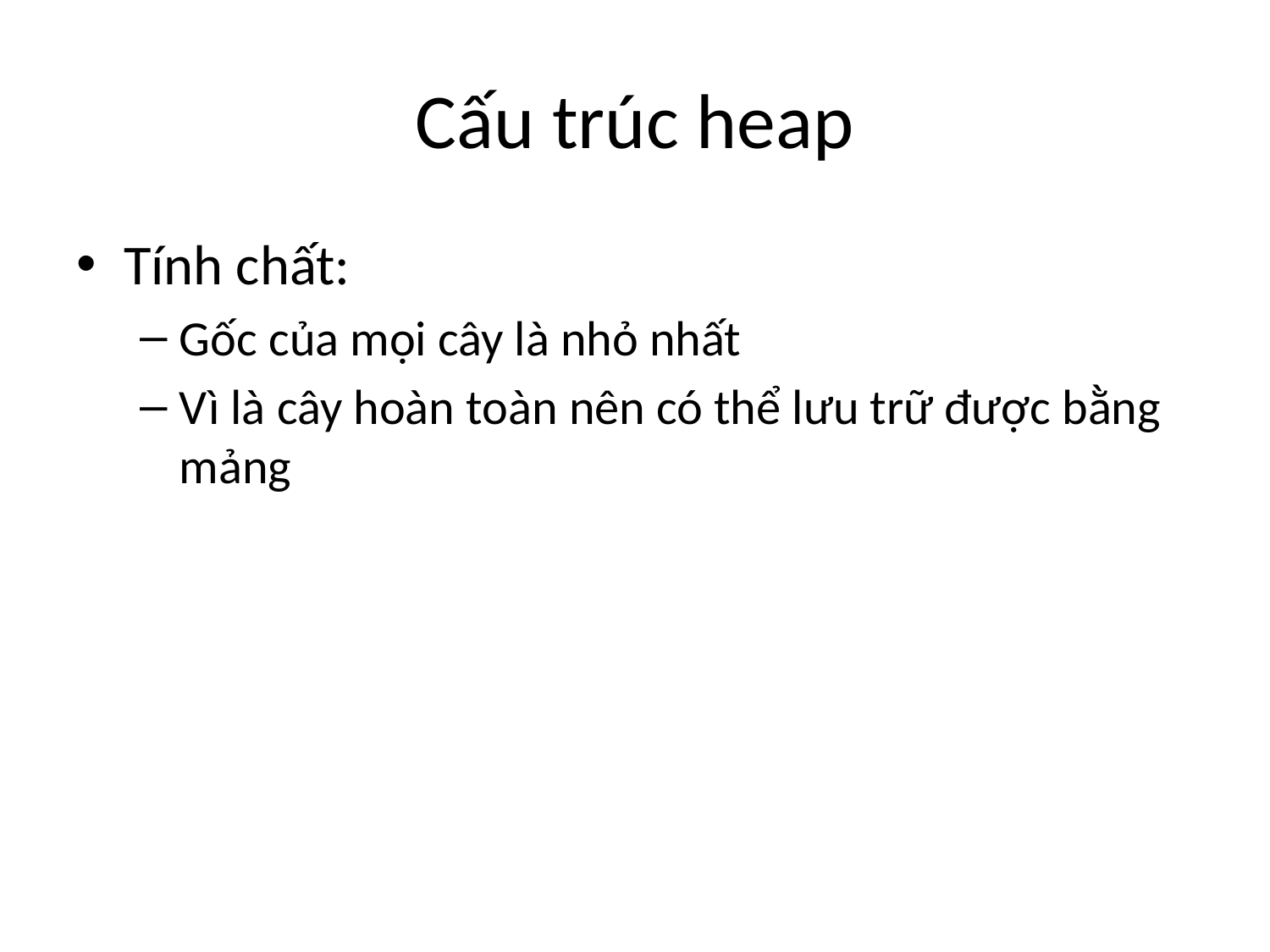

# Cấu trúc heap
Tính chất:
Gốc của mọi cây là nhỏ nhất
Vì là cây hoàn toàn nên có thể lưu trữ được bằng mảng